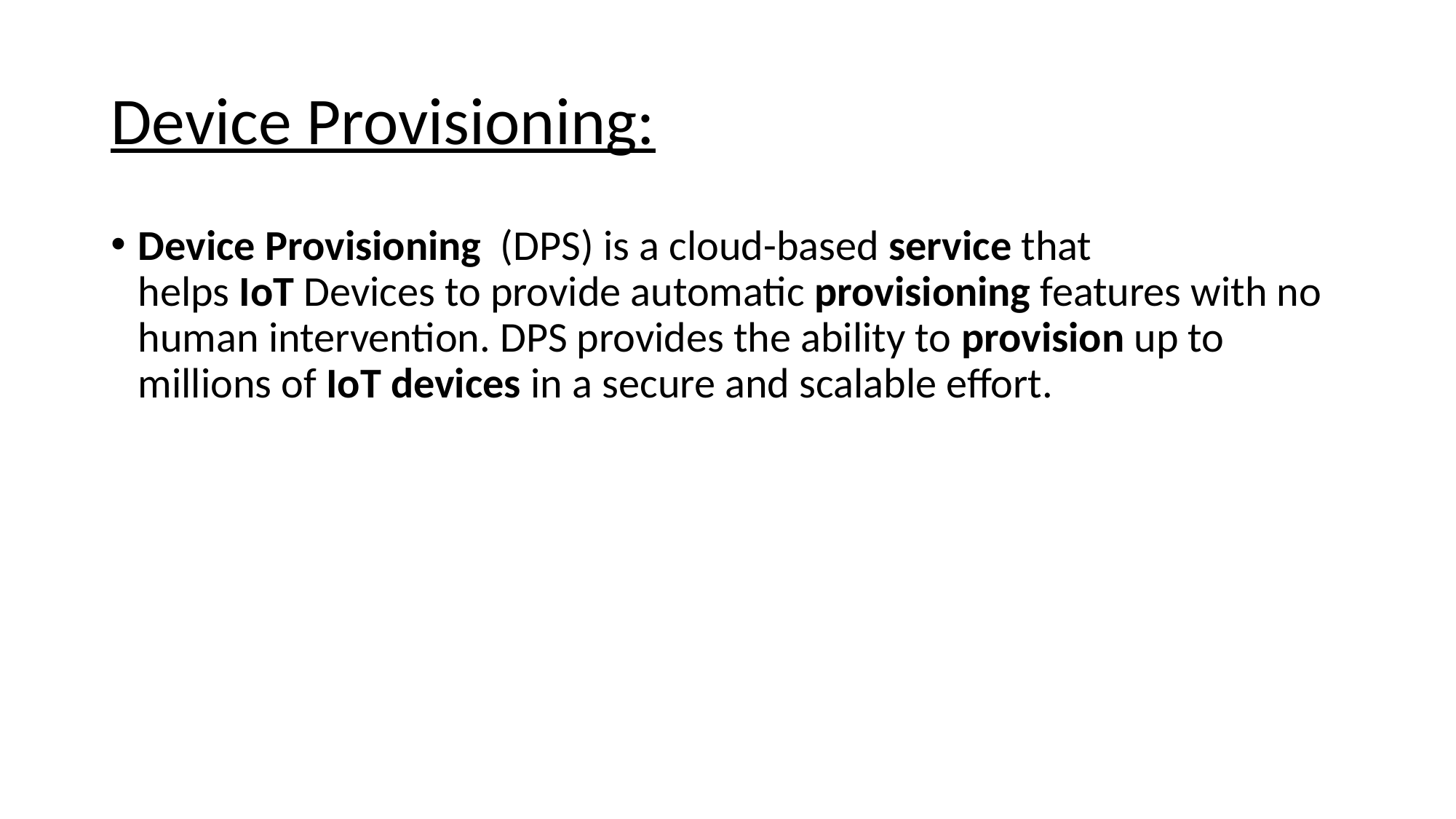

# Device Provisioning:
Device Provisioning  (DPS) is a cloud-based service that helps IoT Devices to provide automatic provisioning features with no human intervention. DPS provides the ability to provision up to millions of IoT devices in a secure and scalable effort.